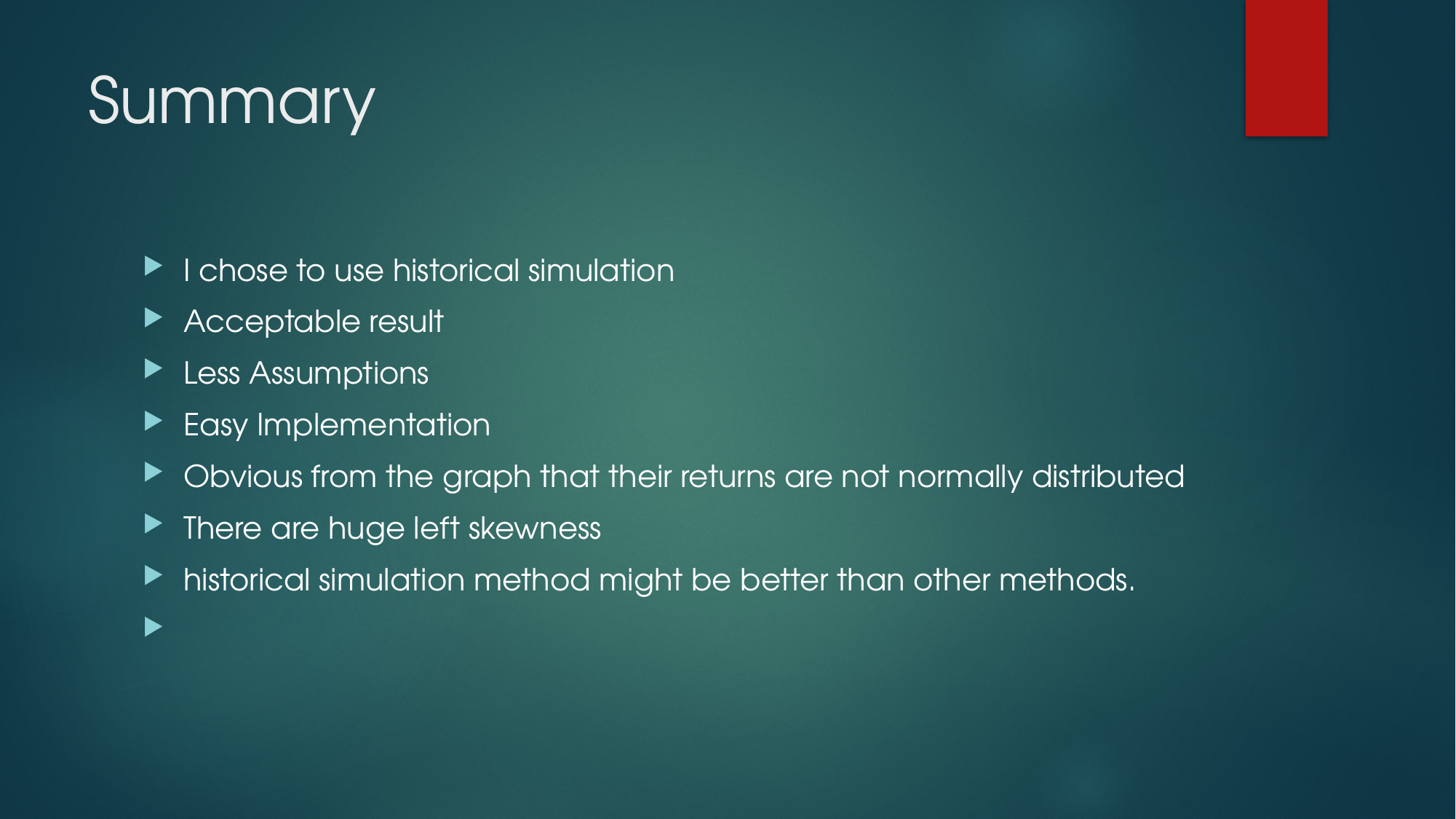

# Summary
I chose to use historical simulation
Acceptable result
Less Assumptions
Easy Implementation
Obvious from the graph that their returns are not normally distributed
There are huge left skewness
historical simulation method might be better than other methods.